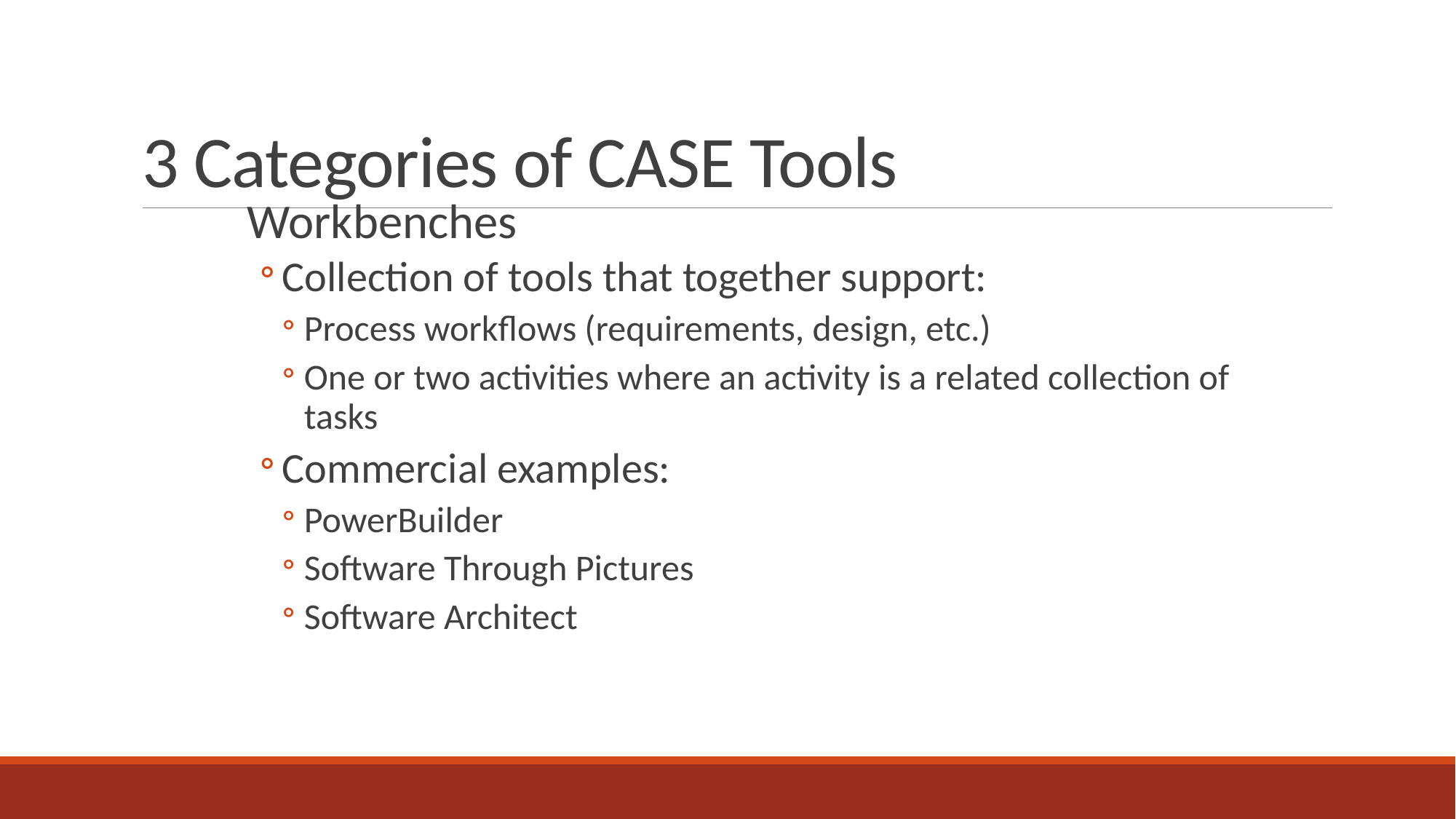

# 3 Categories of CASE Tools
Workbenches
Collection of tools that together support:
Process workflows (requirements, design, etc.)
One or two activities where an activity is a related collection of tasks
Commercial examples:
PowerBuilder
Software Through Pictures
Software Architect